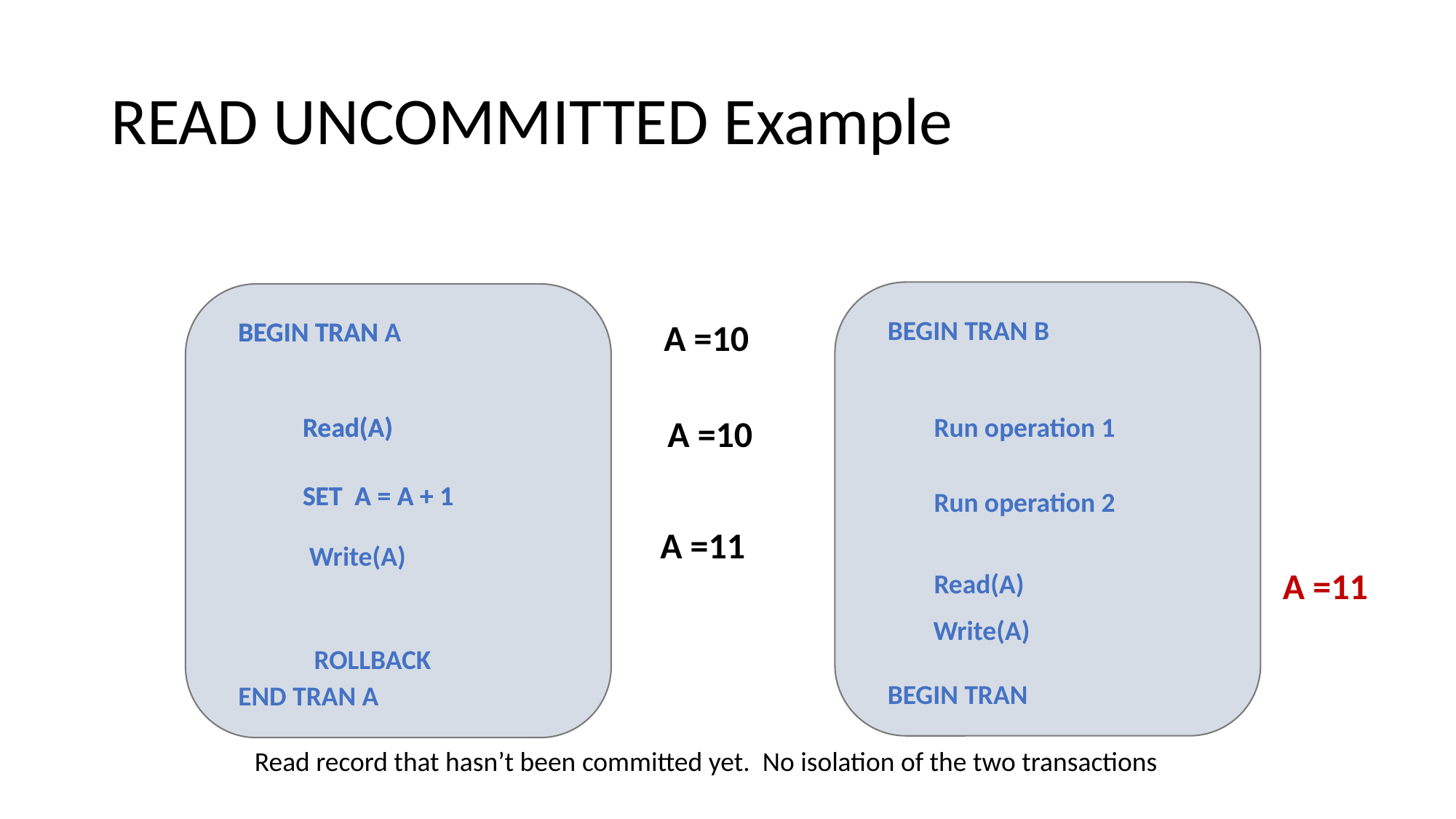

# READ UNCOMMITTED Example

BEGIN TRAN B
BEGIN TRAN A
BEGIN TRAN
A =10
Read(A)
Read(A)
Run operation 1
A =10
SET  A = A + 1
SET  A = A + 1
Run operation 2
A =11
Write(A)
A =11
Read(A)
Write(A)
ROLLBACK
BEGIN TRAN
END TRAN A
Read record that hasn’t been committed yet.  No isolation of the two transactions